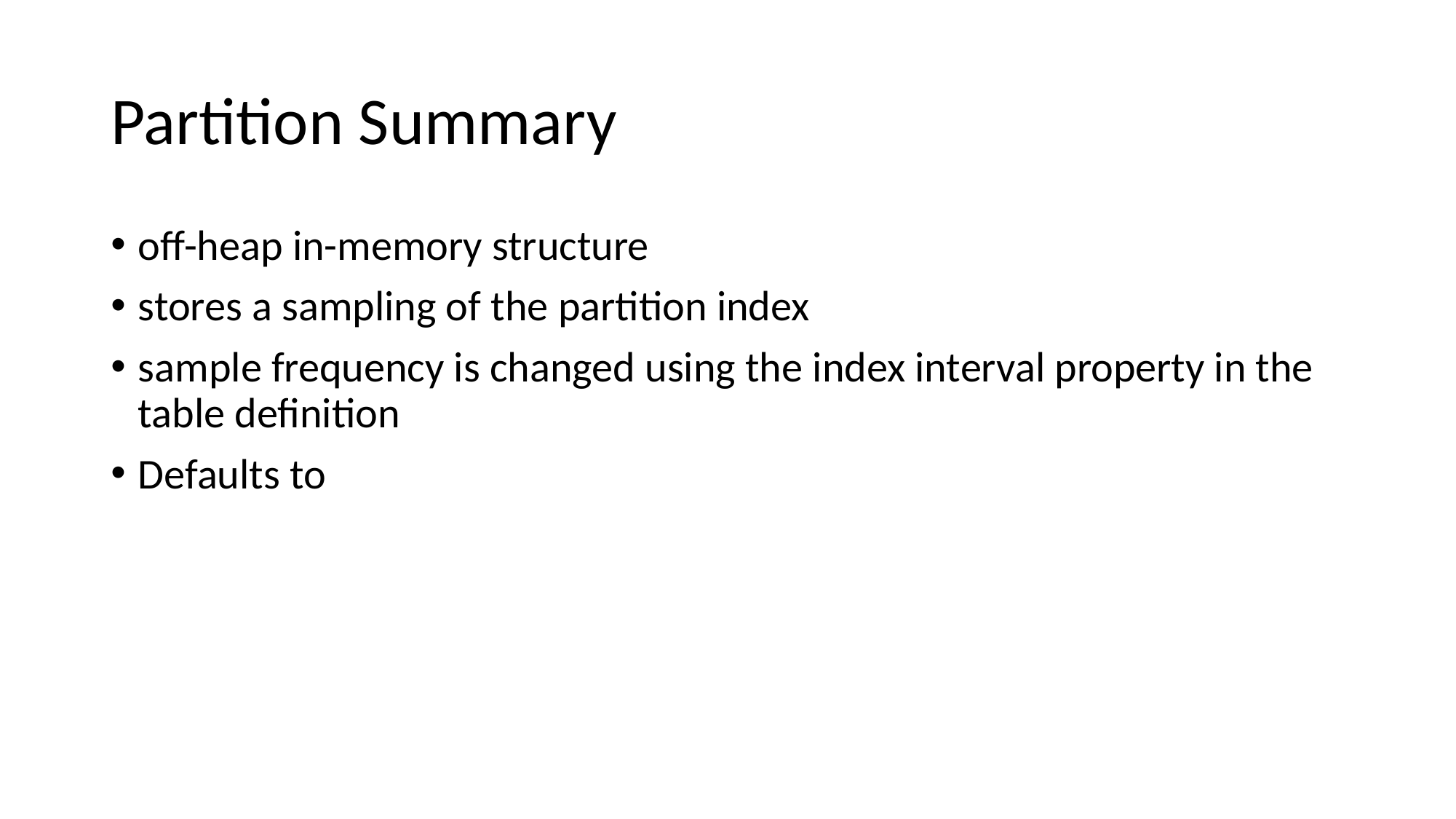

# Partition Summary
off-heap in-memory structure
stores a sampling of the partition index
sample frequency is changed using the index interval property in the table definition
Defaults to